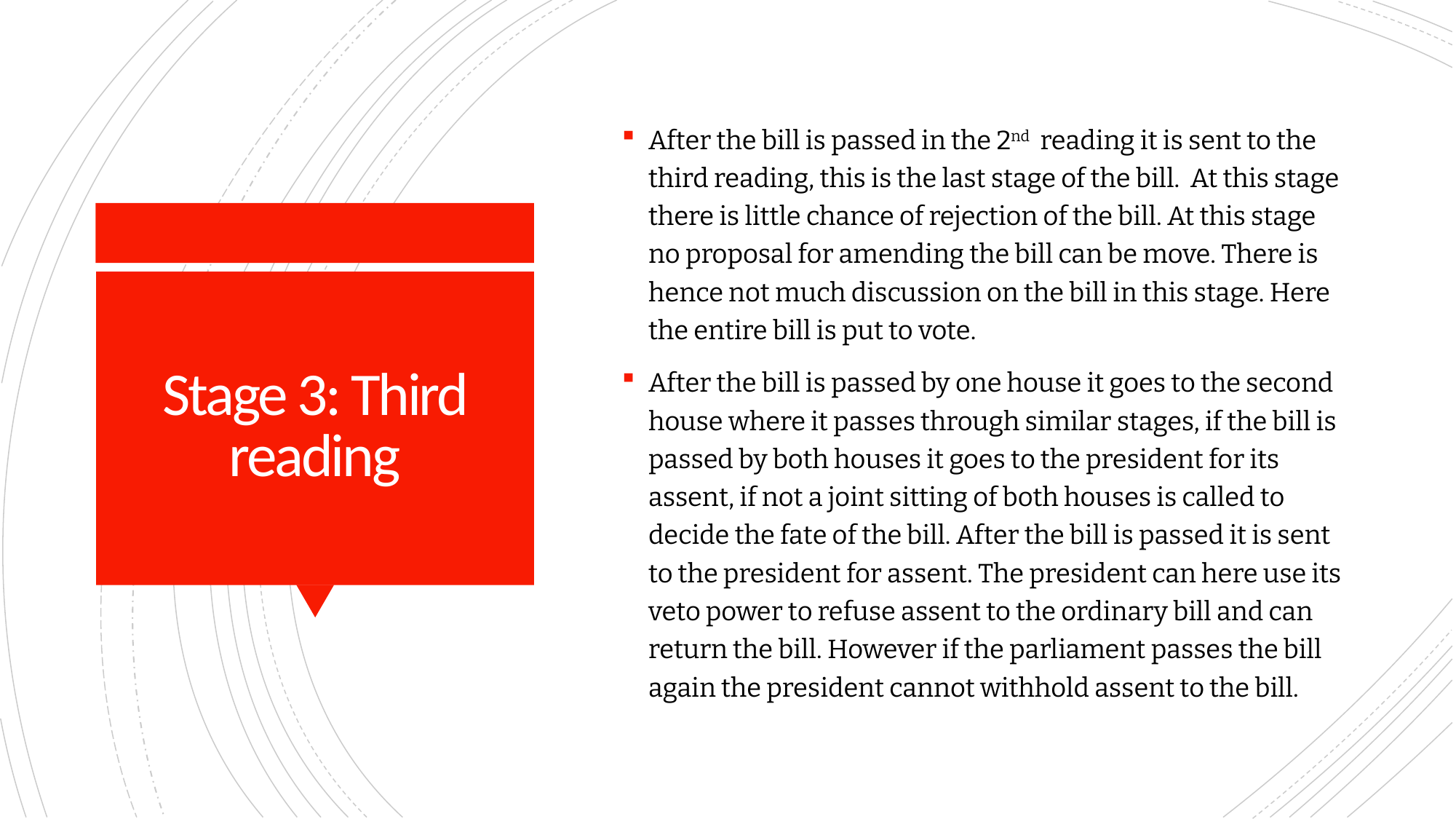

After the bill is passed in the 2nd  reading it is sent to the third reading, this is the last stage of the bill.  At this stage there is little chance of rejection of the bill. At this stage no proposal for amending the bill can be move. There is hence not much discussion on the bill in this stage. Here the entire bill is put to vote.
After the bill is passed by one house it goes to the second house where it passes through similar stages, if the bill is passed by both houses it goes to the president for its assent, if not a joint sitting of both houses is called to decide the fate of the bill. After the bill is passed it is sent to the president for assent. The president can here use its veto power to refuse assent to the ordinary bill and can return the bill. However if the parliament passes the bill again the president cannot withhold assent to the bill.
# Stage 3: Third reading